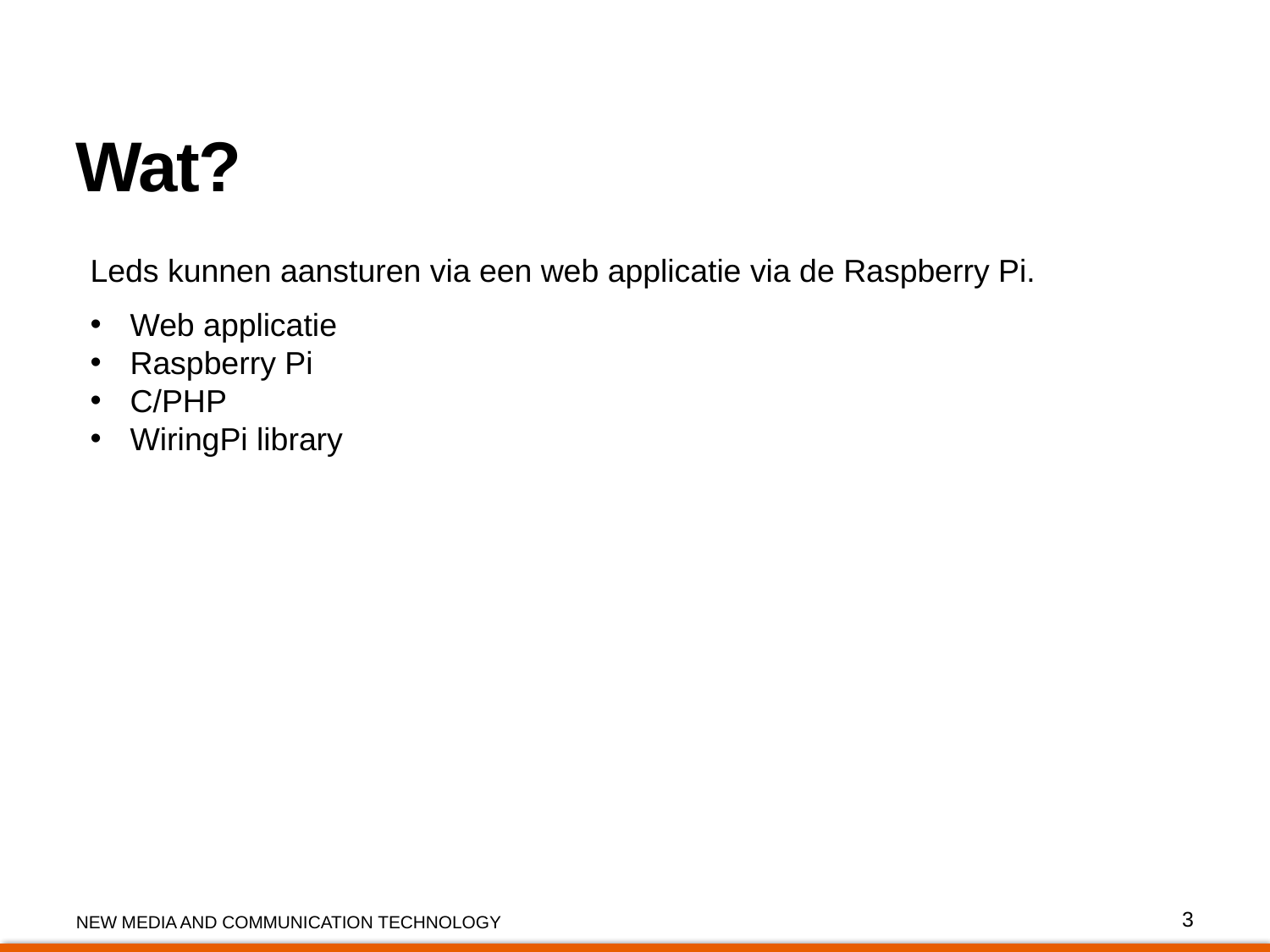

# Wat?
Leds kunnen aansturen via een web applicatie via de Raspberry Pi.
Web applicatie
Raspberry Pi
C/PHP
WiringPi library
3